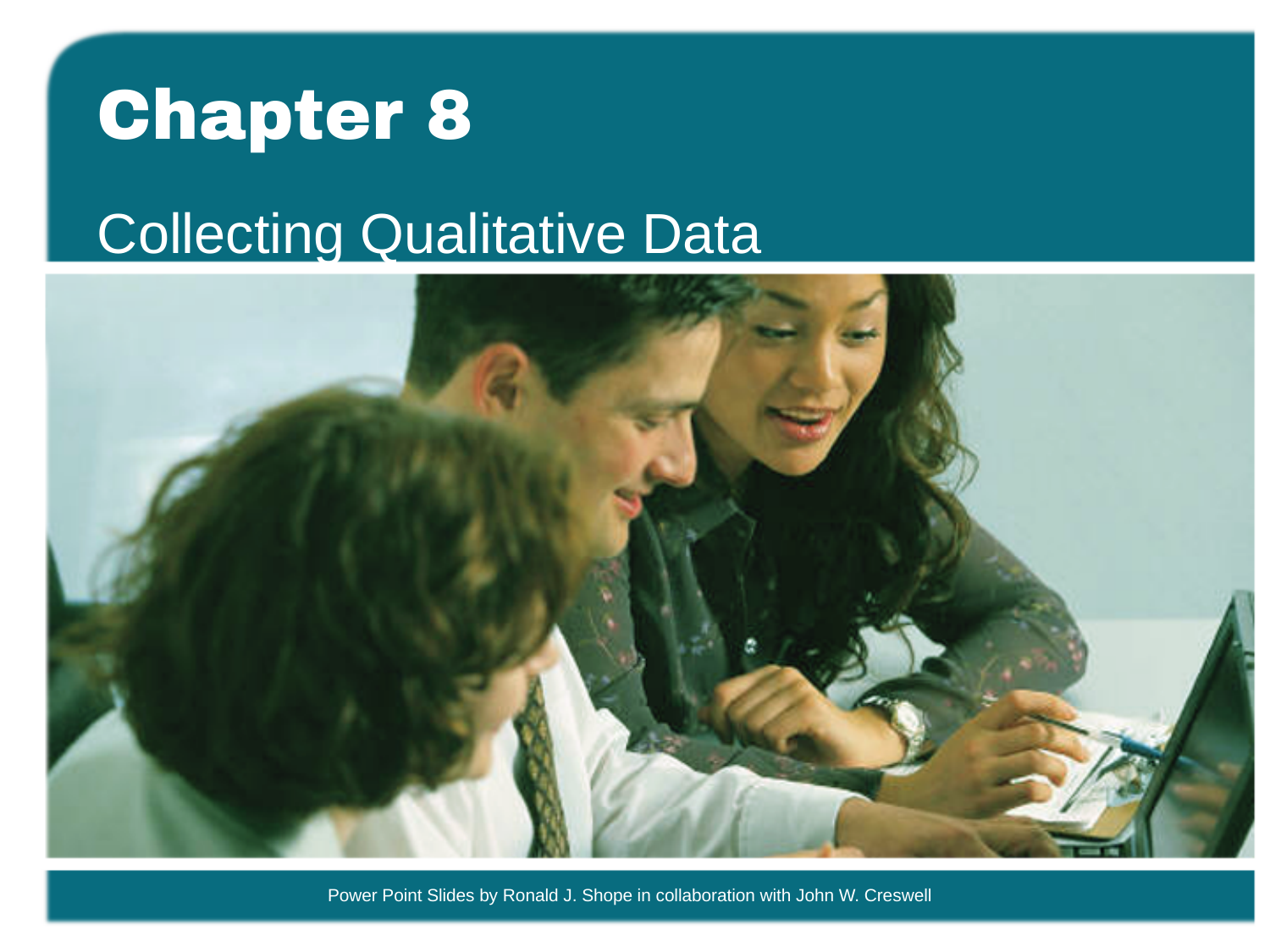

# Chapter 8
Collecting Qualitative Data
Power Point Slides by Ronald J. Shope in collaboration with John W. Creswell